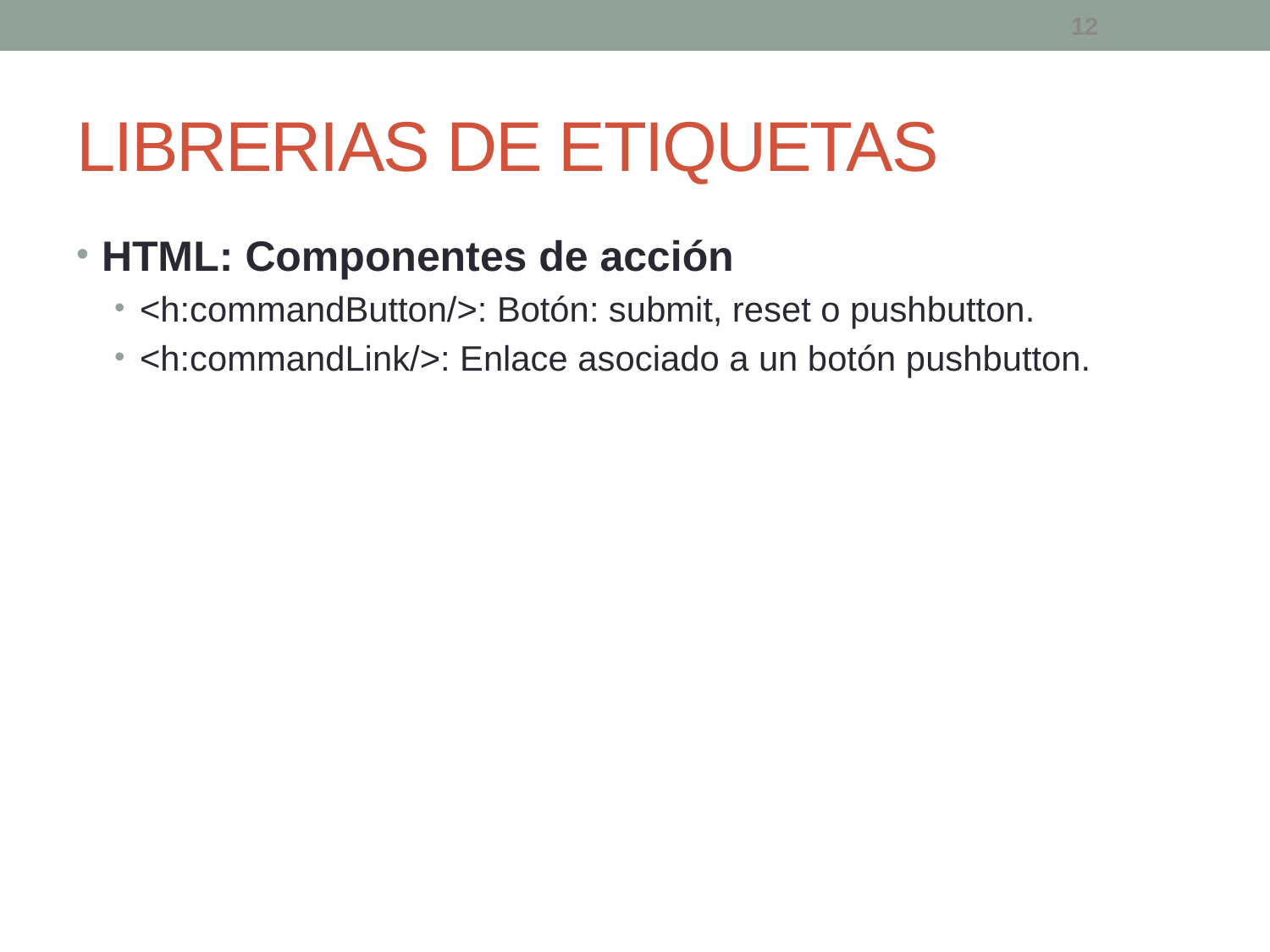

12
# LIBRERIAS DE ETIQUETAS
HTML: Componentes de acción
<h:commandButton/>: Botón: submit, reset o pushbutton.
<h:commandLink/>: Enlace asociado a un botón pushbutton.